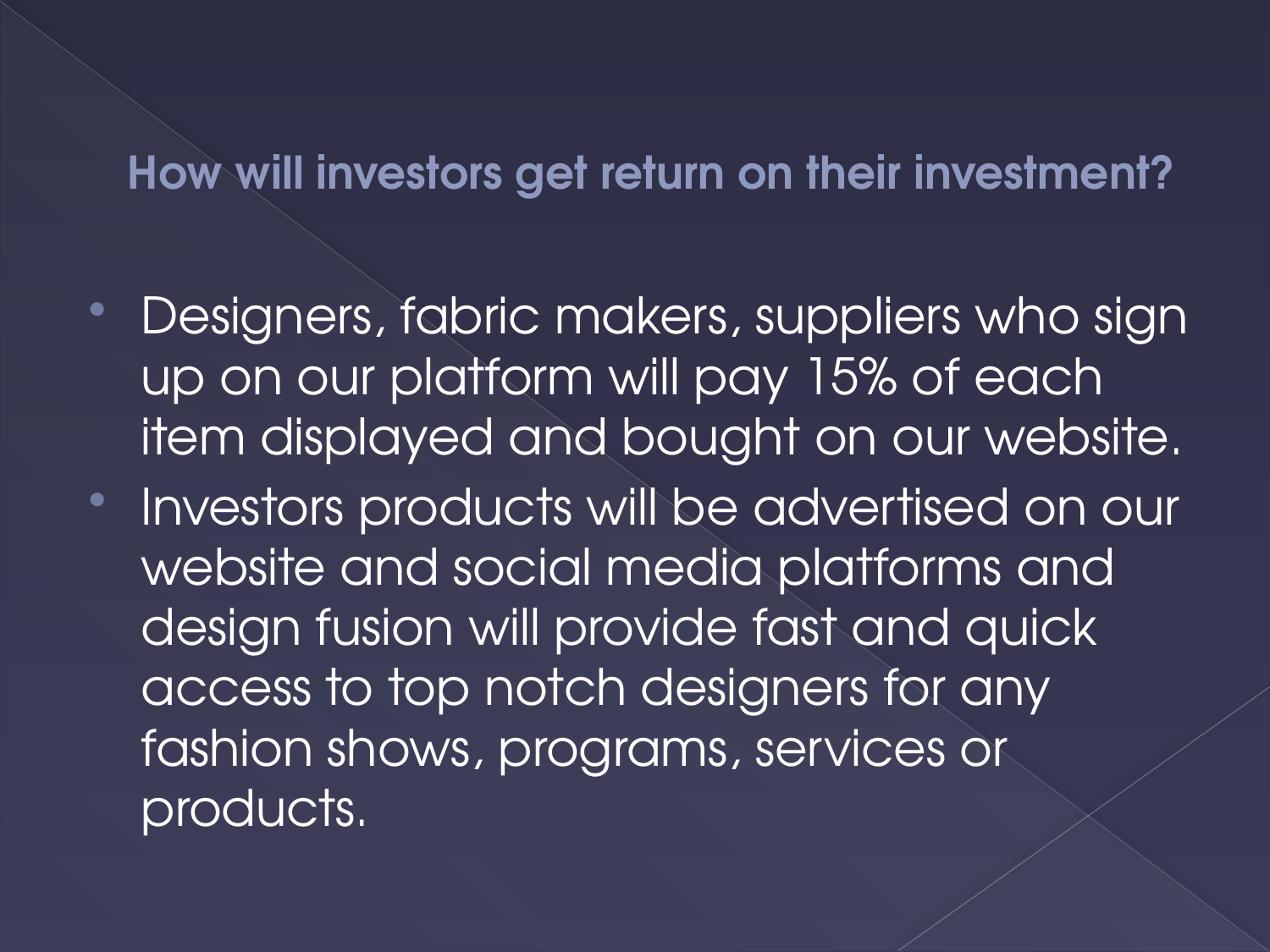

# How will investors get return on their investment?
Designers, fabric makers, suppliers who sign up on our platform will pay 15% of each item displayed and bought on our website.
Investors products will be advertised on our website and social media platforms and design fusion will provide fast and quick access to top notch designers for any fashion shows, programs, services or products.